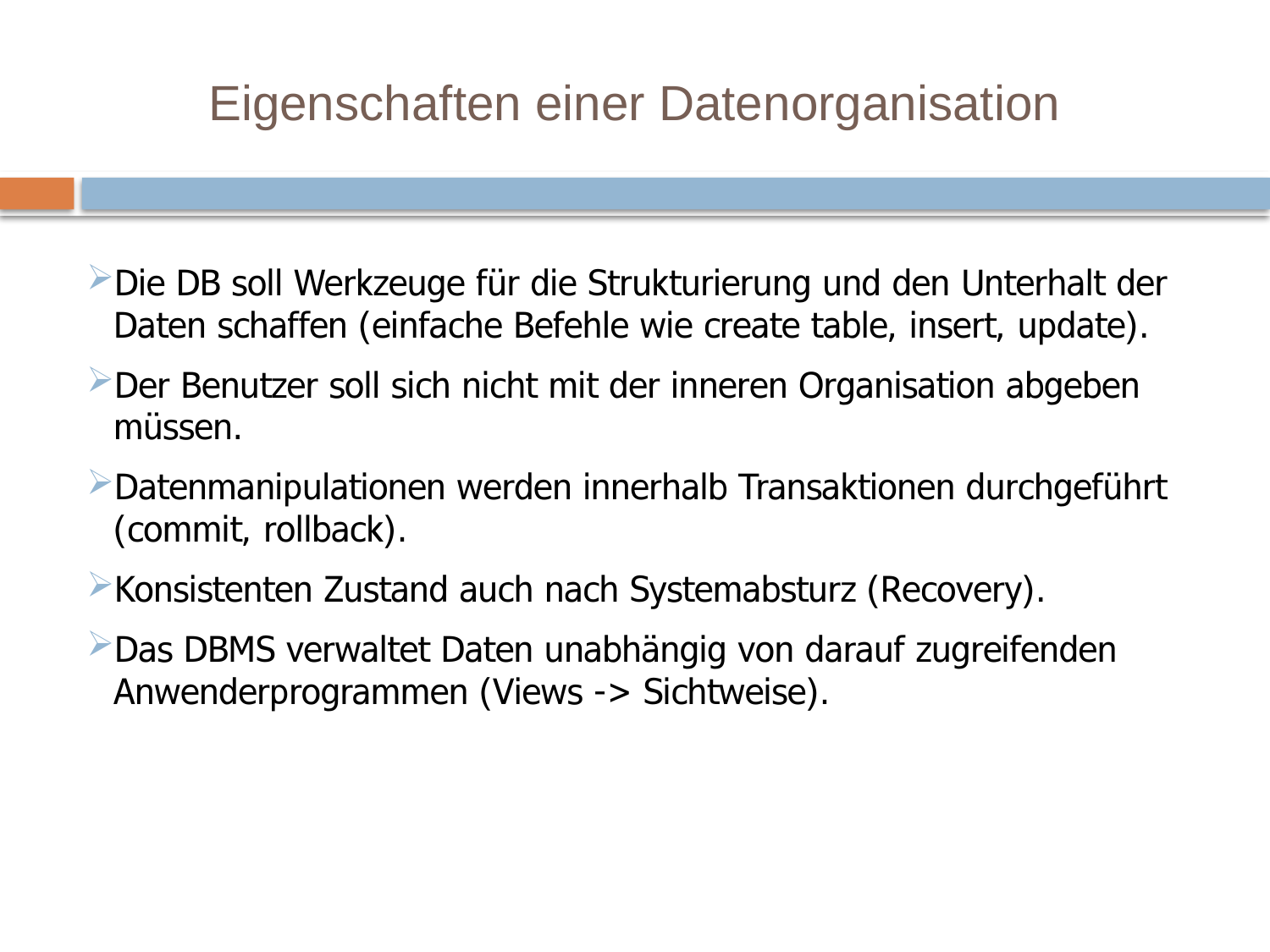

# Eigenschaften einer Datenorganisation
Die DB soll Werkzeuge für die Strukturierung und den Unterhalt der Daten schaffen (einfache Befehle wie create table, insert, update).
Der Benutzer soll sich nicht mit der inneren Organisation abgeben müssen.
Datenmanipulationen werden innerhalb Transaktionen durchgeführt
(commit, rollback).
Konsistenten Zustand auch nach Systemabsturz (Recovery).
Das DBMS verwaltet Daten unabhängig von darauf zugreifenden Anwenderprogrammen (Views -> Sichtweise).